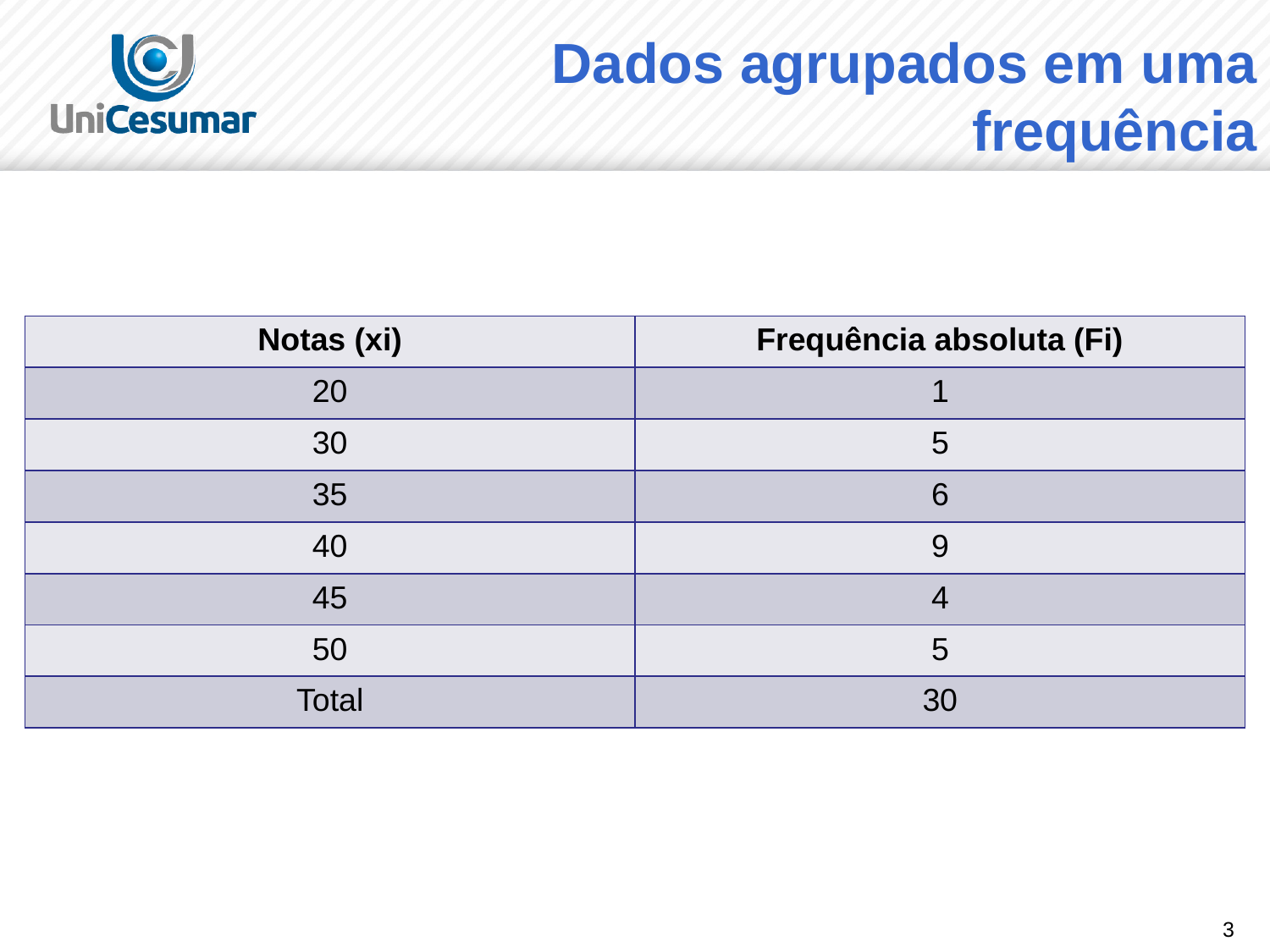

# Dados agrupados em uma frequência
| Notas (xi) | Frequência absoluta (Fi) |
| --- | --- |
| 20 | 1 |
| 30 | 5 |
| 35 | 6 |
| 40 | 9 |
| 45 | 4 |
| 50 | 5 |
| Total | 30 |